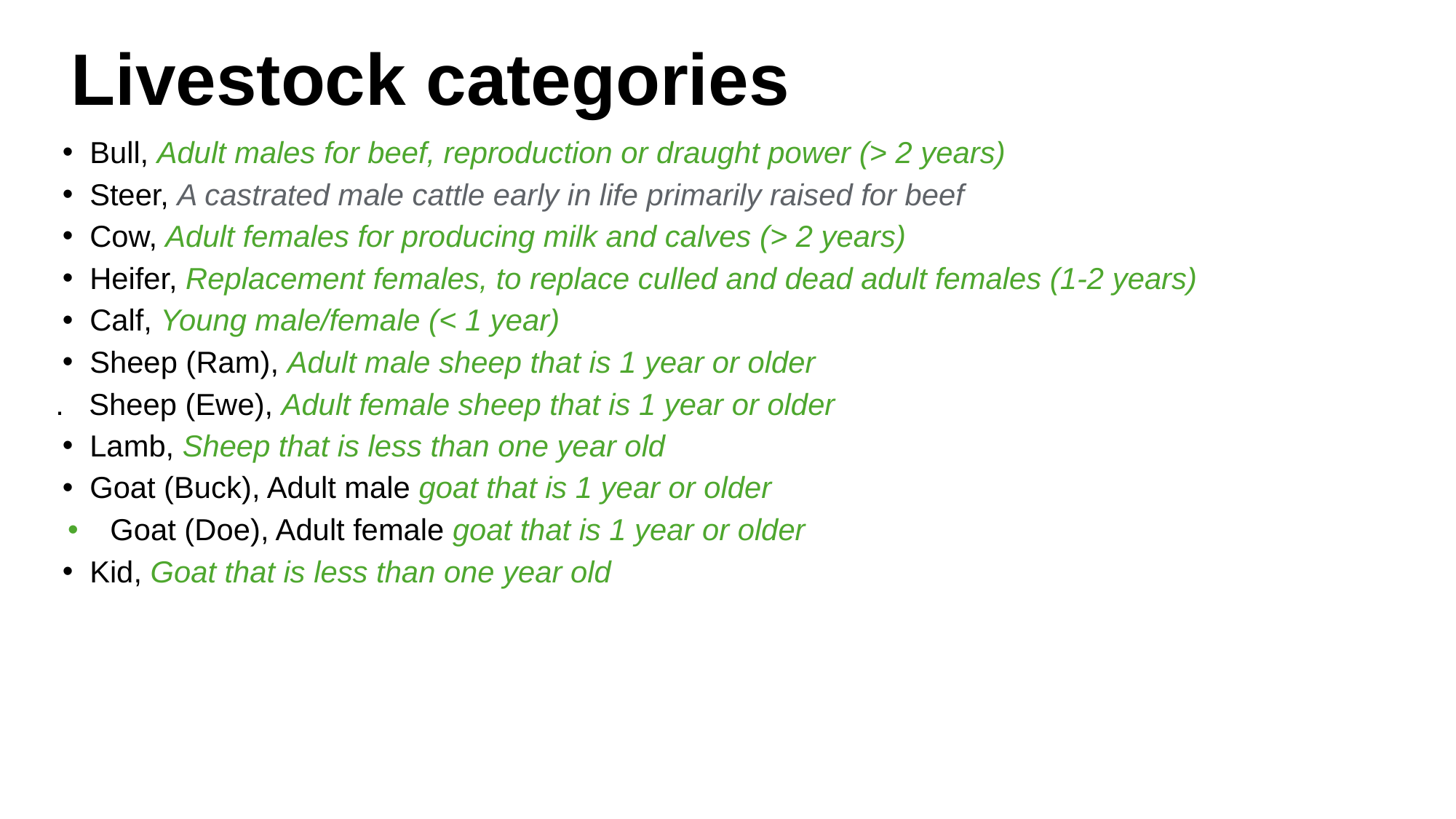

# Livestock categories
Bull, Adult males for beef, reproduction or draught power (> 2 years)
Steer, A castrated male cattle early in life primarily raised for beef
Cow, Adult females for producing milk and calves (> 2 years)
Heifer, Replacement females, to replace culled and dead adult females (1-2 years)
Calf, Young male/female (< 1 year)
Sheep (Ram), Adult male sheep that is 1 year or older
.   Sheep (Ewe), Adult female sheep that is 1 year or older
Lamb, Sheep that is less than one year old
Goat (Buck), Adult male goat that is 1 year or older
Goat (Doe), Adult female goat that is 1 year or older
Kid, Goat that is less than one year old